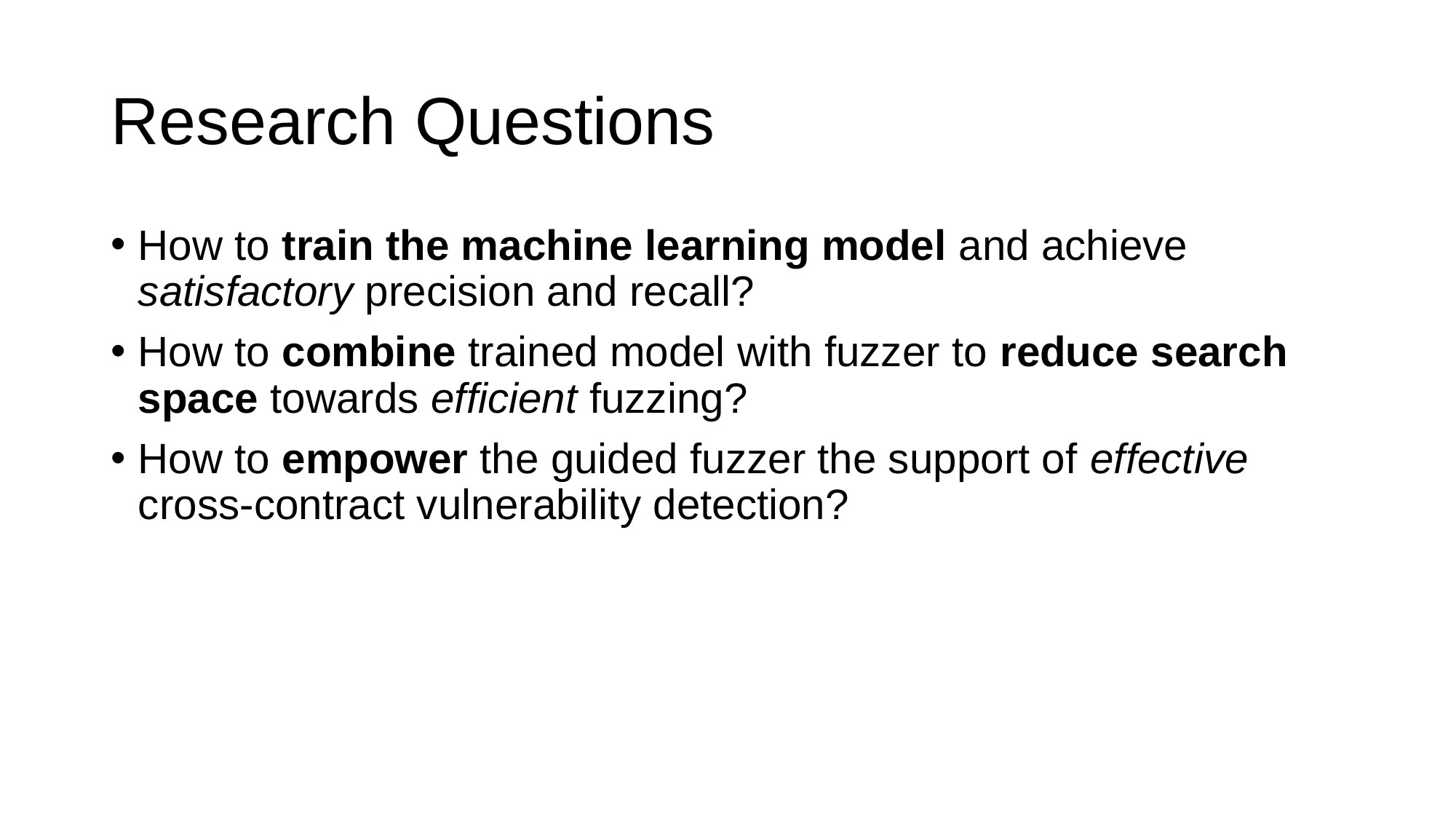

# Research Questions
How to train the machine learning model and achieve satisfactory precision and recall?
How to combine trained model with fuzzer to reduce search space towards efficient fuzzing?
How to empower the guided fuzzer the support of effective cross-contract vulnerability detection?